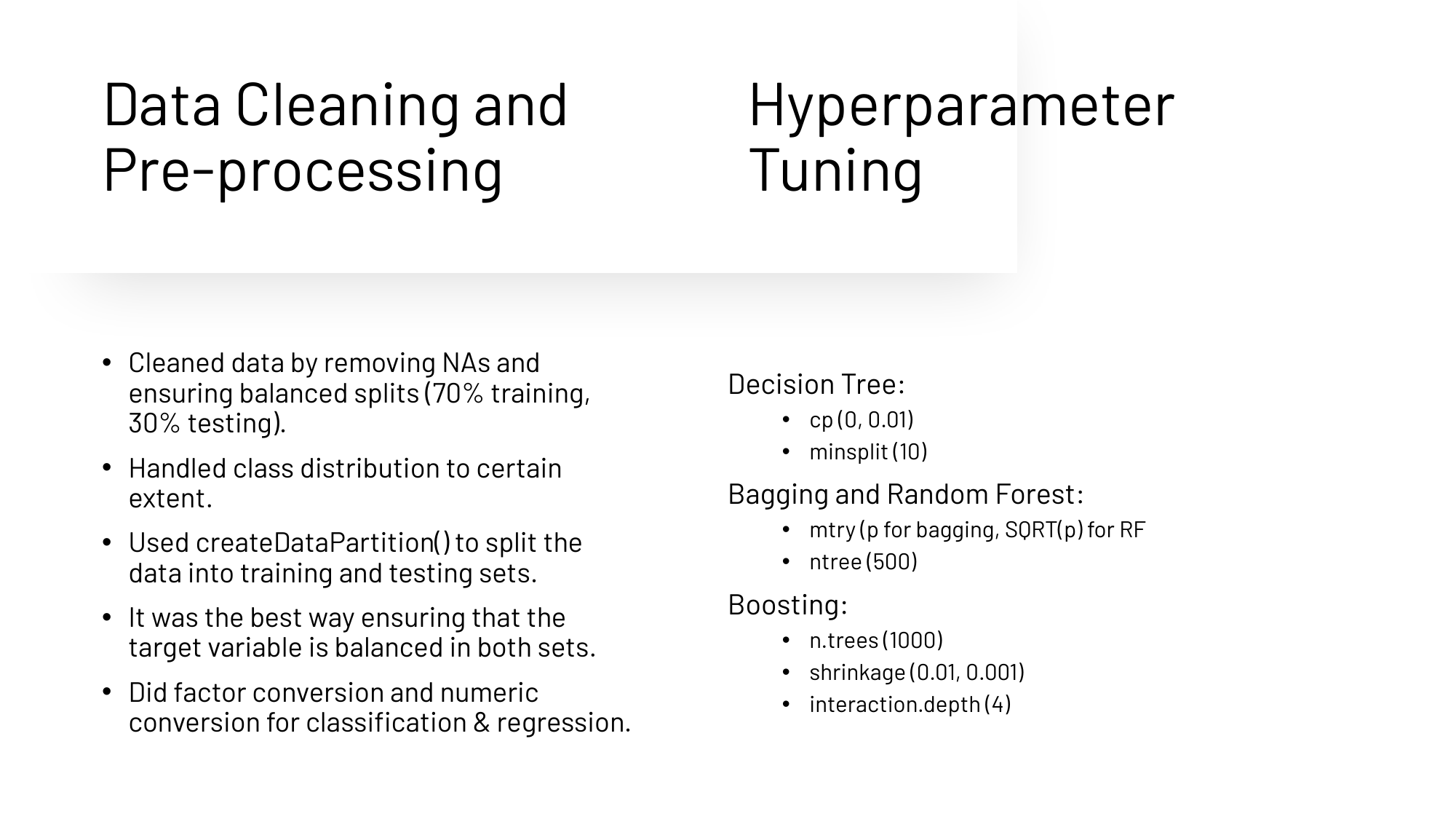

# Data Cleaning and Pre-processing
Hyperparameter Tuning
Decision Tree:
cp (0, 0.01)
minsplit (10)
Bagging and Random Forest:
mtry (p for bagging, SQRT(p) for RF
ntree (500)
Boosting:
n.trees (1000)
shrinkage (0.01, 0.001)
interaction.depth (4)
Cleaned data by removing NAs and ensuring balanced splits (70% training, 30% testing).
Handled class distribution to certain extent.
Used createDataPartition() to split the data into training and testing sets.
It was the best way ensuring that the target variable is balanced in both sets.
Did factor conversion and numeric conversion for classification & regression.